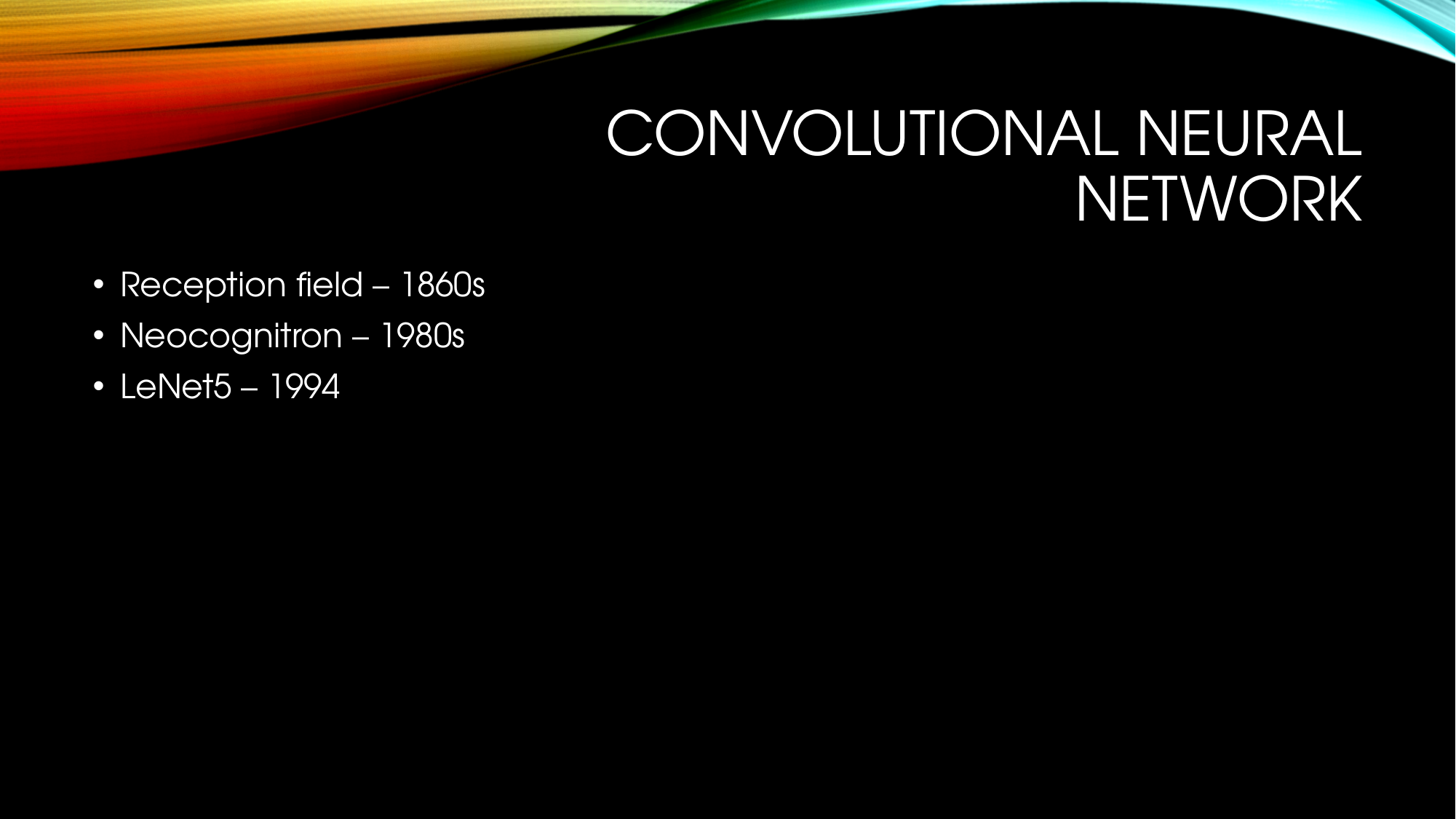

# Convolutional neural network
Reception field – 1860s
Neocognitron – 1980s
LeNet5 – 1994